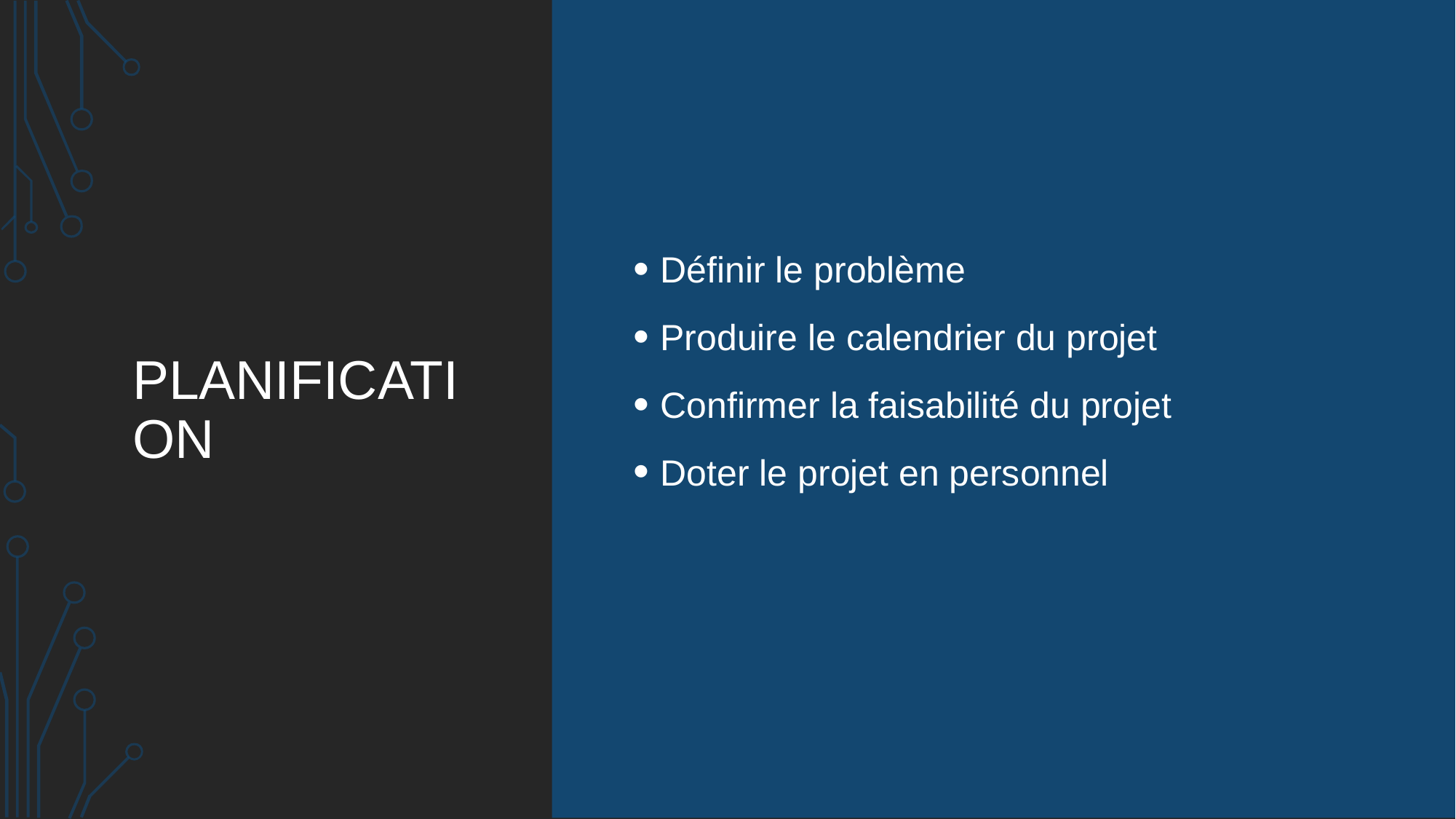

# Planification
Définir le problème
Produire le calendrier du projet
Confirmer la faisabilité du projet
Doter le projet en personnel